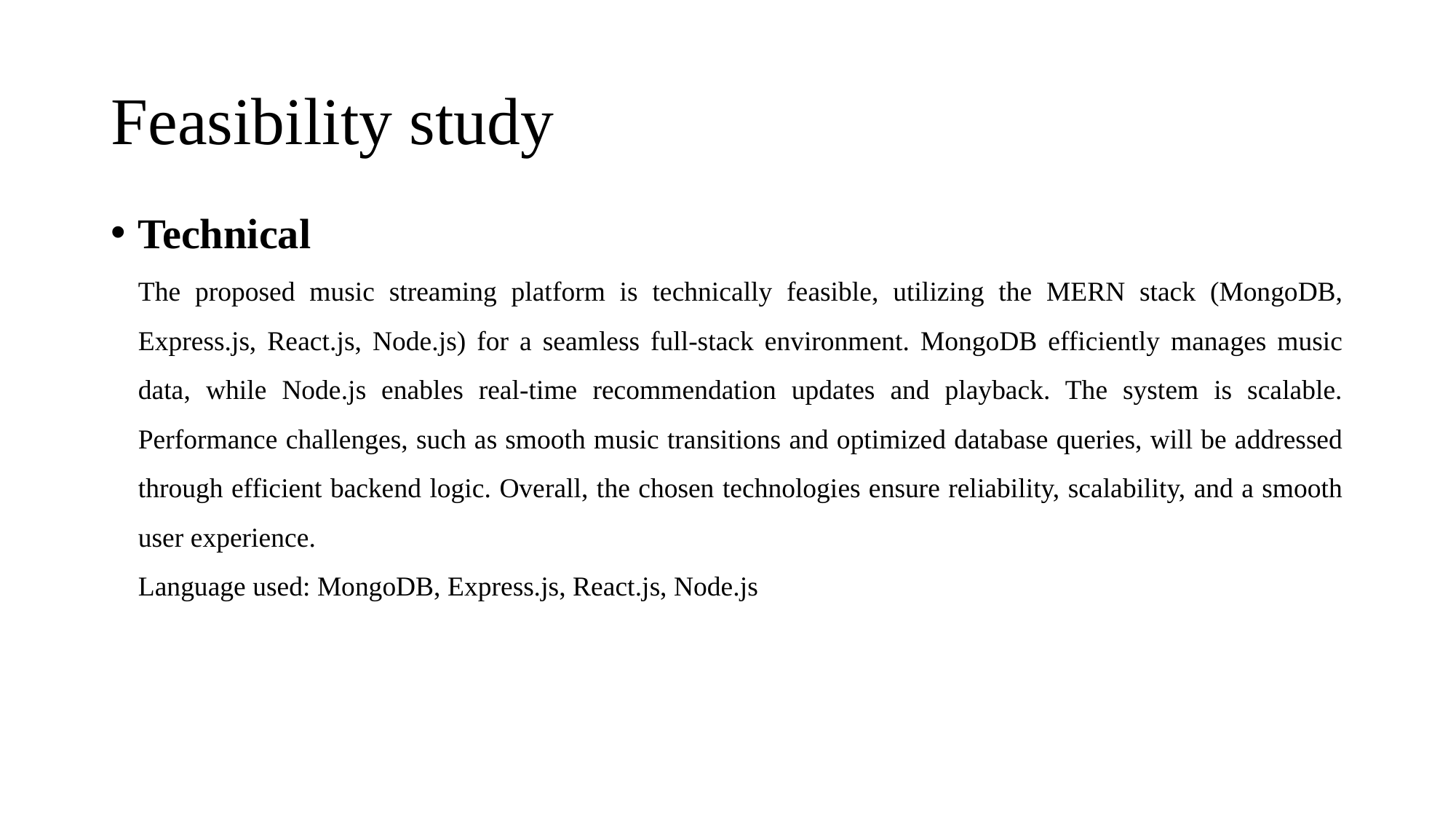

# Feasibility study
Technical
The proposed music streaming platform is technically feasible, utilizing the MERN stack (MongoDB, Express.js, React.js, Node.js) for a seamless full-stack environment. MongoDB efficiently manages music data, while Node.js enables real-time recommendation updates and playback. The system is scalable. Performance challenges, such as smooth music transitions and optimized database queries, will be addressed through efficient backend logic. Overall, the chosen technologies ensure reliability, scalability, and a smooth user experience.
Language used: MongoDB, Express.js, React.js, Node.js